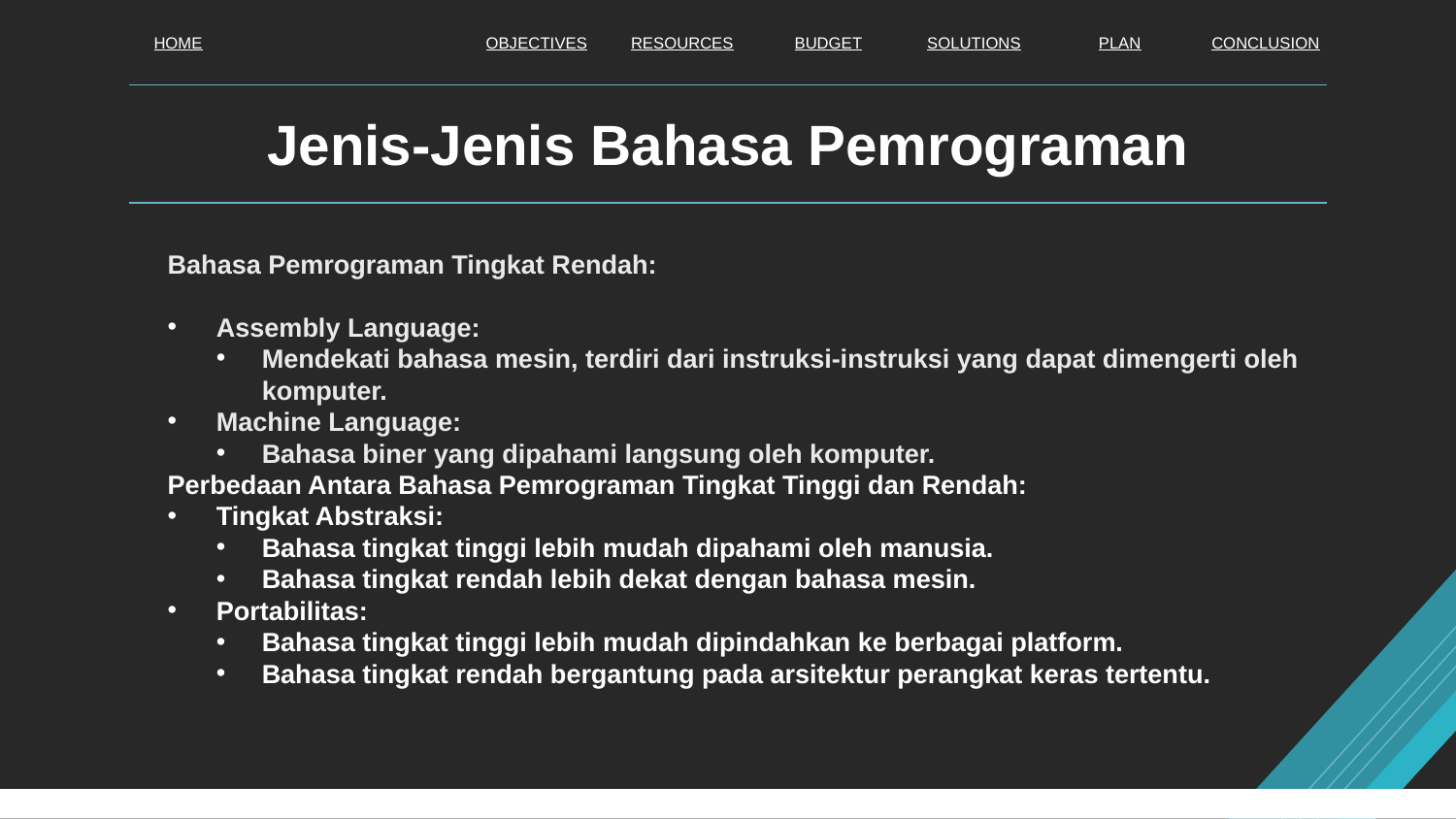

HOME
OBJECTIVES
RESOURCES
BUDGET
SOLUTIONS
PLAN
CONCLUSION
# Jenis-Jenis Bahasa Pemrograman
Bahasa Pemrograman Tingkat Rendah:

Assembly Language:
Mendekati bahasa mesin, terdiri dari instruksi-instruksi yang dapat dimengerti oleh komputer.
Machine Language:
Bahasa biner yang dipahami langsung oleh komputer.
Perbedaan Antara Bahasa Pemrograman Tingkat Tinggi dan Rendah:
Tingkat Abstraksi:
Bahasa tingkat tinggi lebih mudah dipahami oleh manusia.
Bahasa tingkat rendah lebih dekat dengan bahasa mesin.
Portabilitas:
Bahasa tingkat tinggi lebih mudah dipindahkan ke berbagai platform.
Bahasa tingkat rendah bergantung pada arsitektur perangkat keras tertentu.